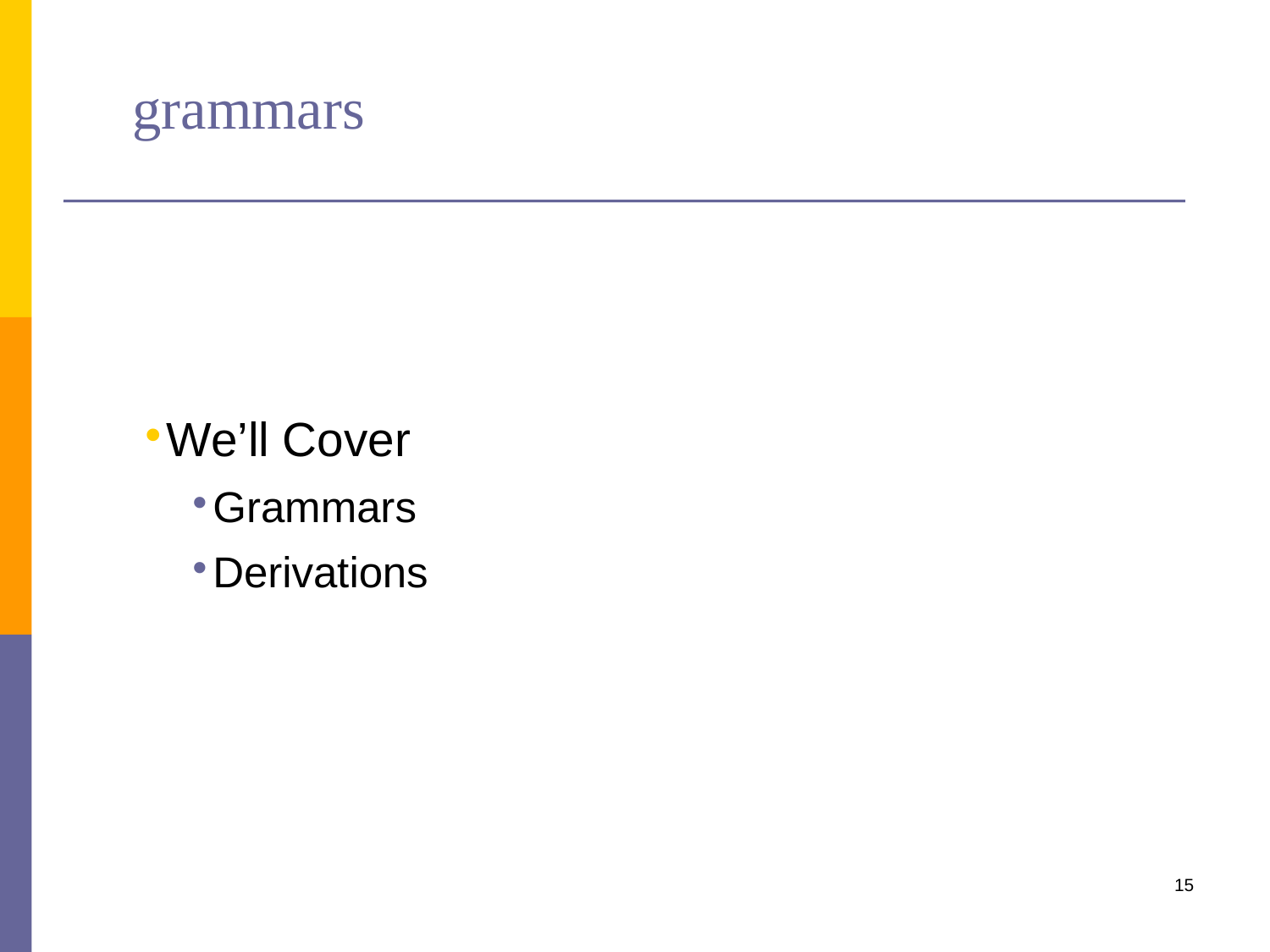

# grammars
We’ll Cover
Grammars
Derivations
15